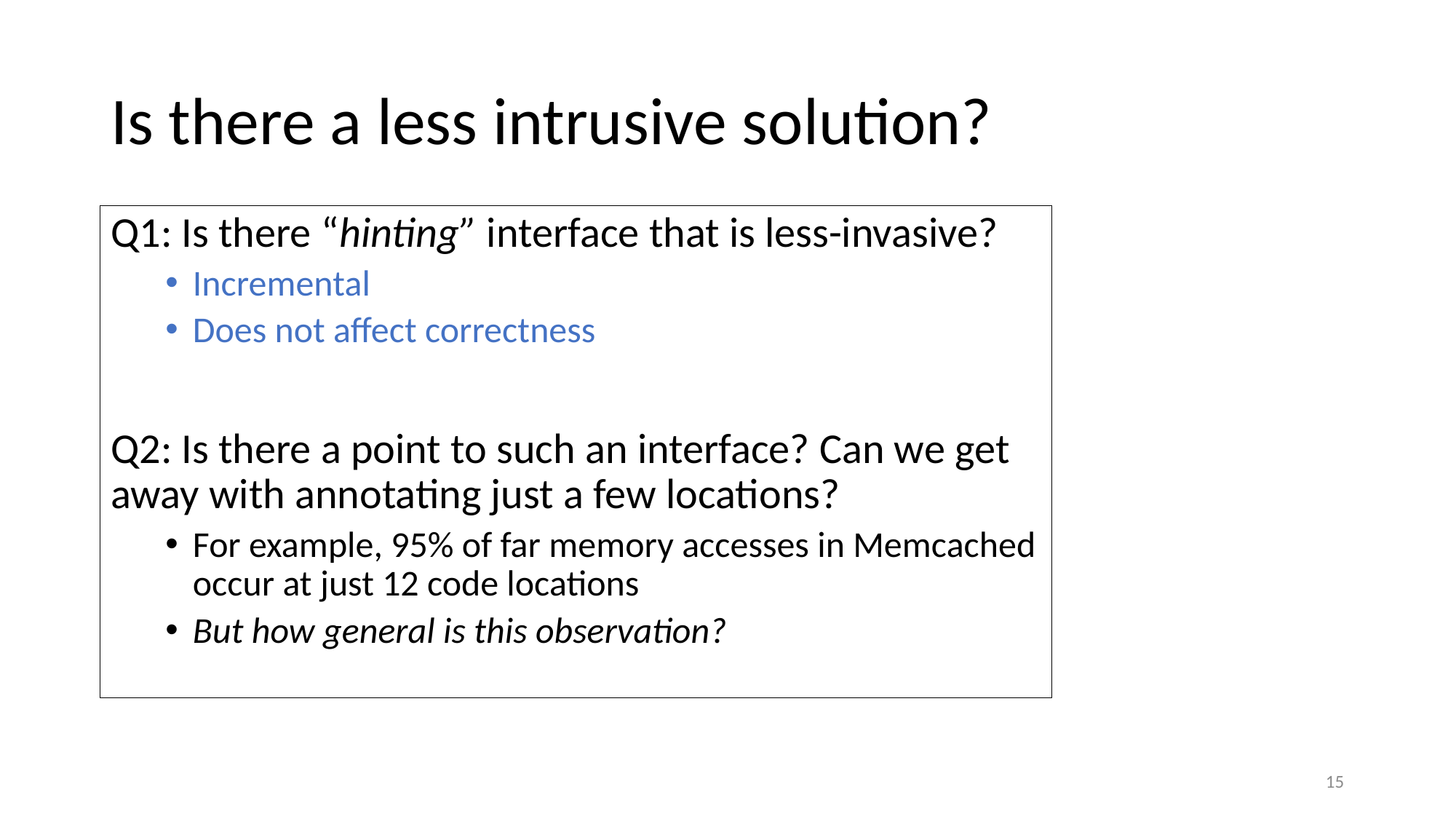

# Is there a less intrusive solution?
Q1: Is there “hinting” interface that is less-invasive?
Incremental
Does not affect correctness

Q2: Is there a point to such an interface? Can we get away with annotating just a few locations?
For example, 95% of far memory accesses in Memcached occur at just 12 code locations
But how general is this observation?
15